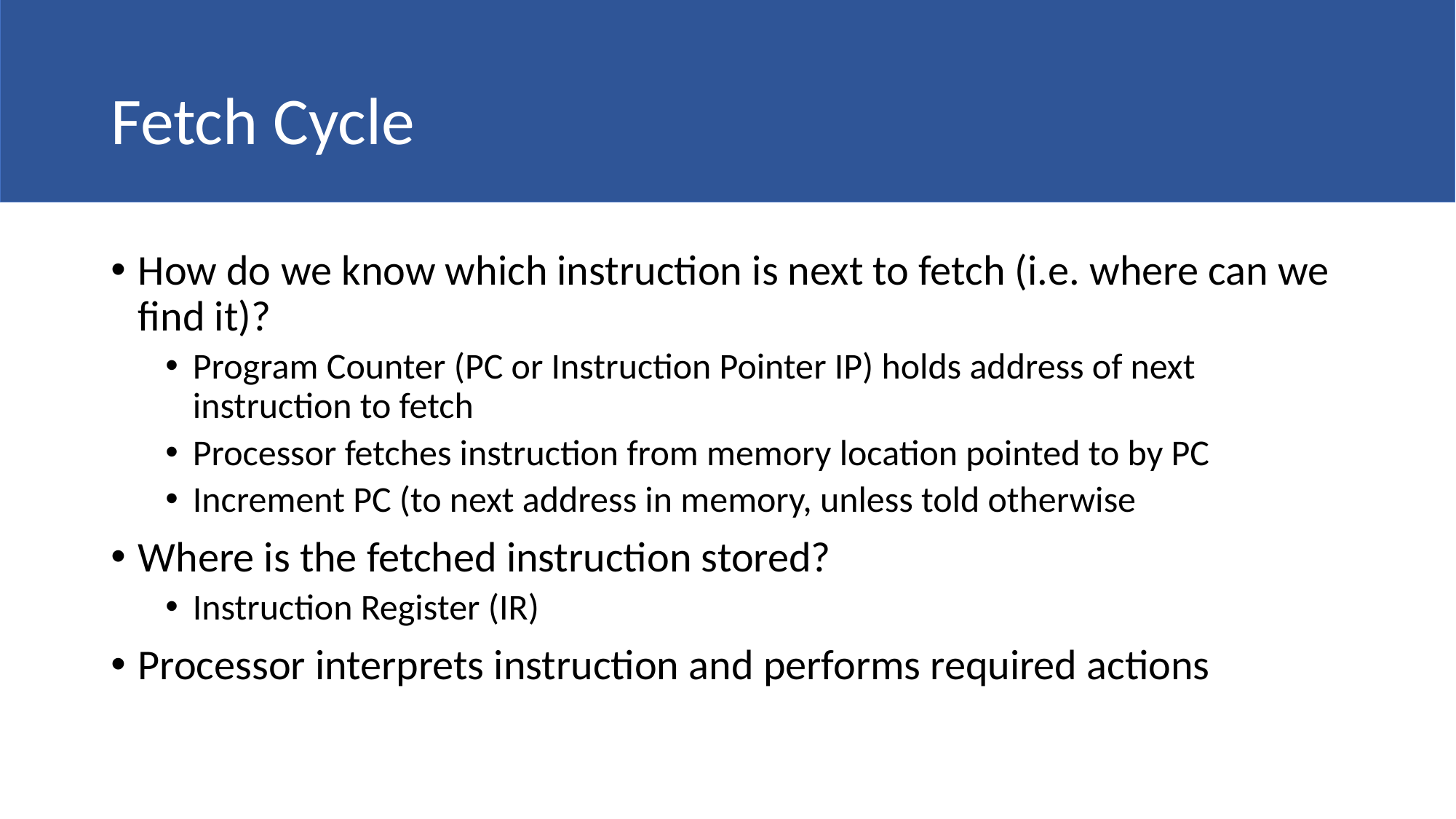

# Fetch Cycle
How do we know which instruction is next to fetch (i.e. where can we find it)?
Program Counter (PC or Instruction Pointer IP) holds address of next instruction to fetch
Processor fetches instruction from memory location pointed to by PC
Increment PC (to next address in memory, unless told otherwise
Where is the fetched instruction stored?
Instruction Register (IR)
Processor interprets instruction and performs required actions